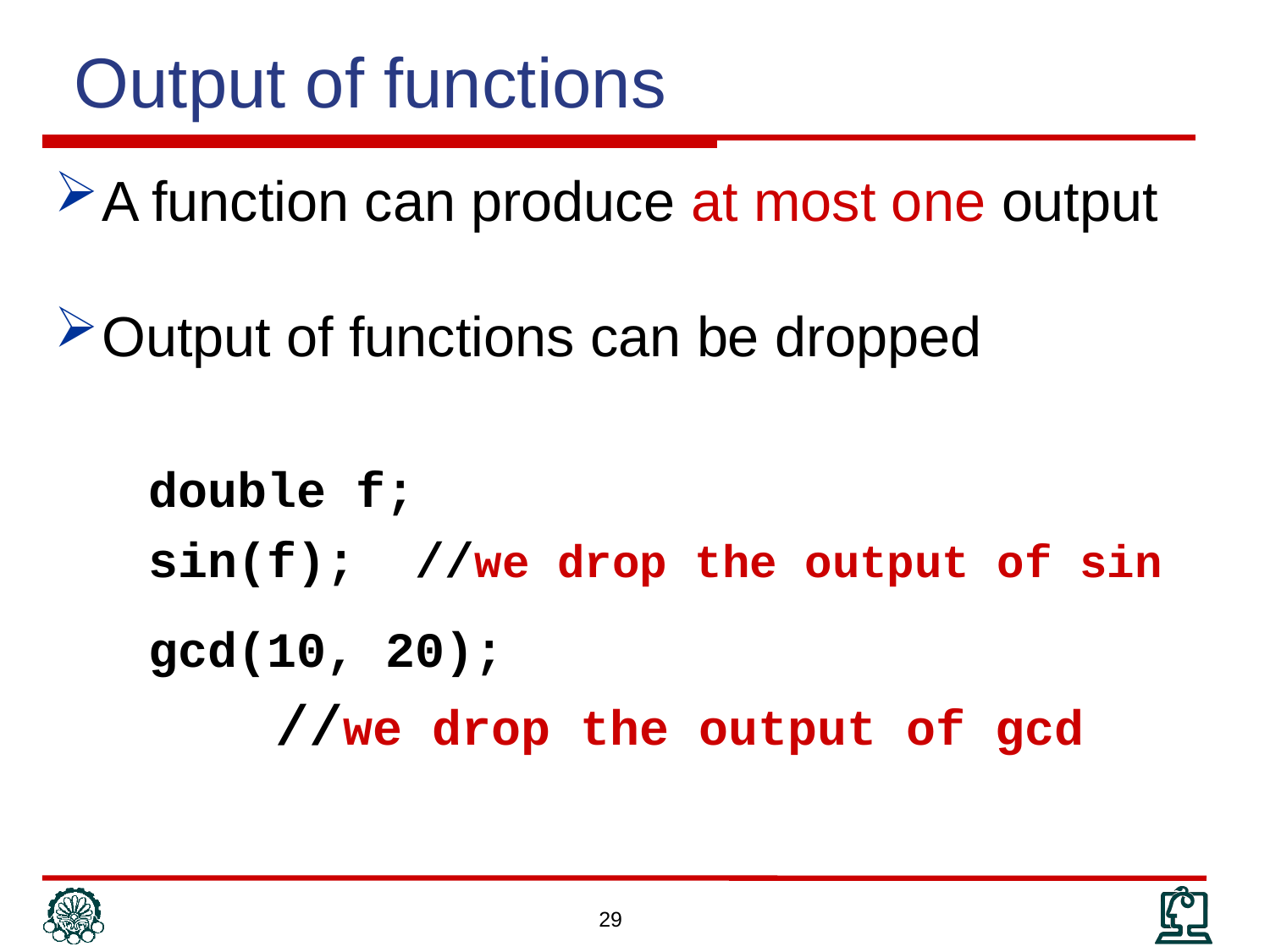

Output of functions
A function can produce at most one output

Output of functions can be dropped

	double f;
	sin(f);  //we drop the output of sin
	gcd(10, 20);
			//we drop the output of gcd

29